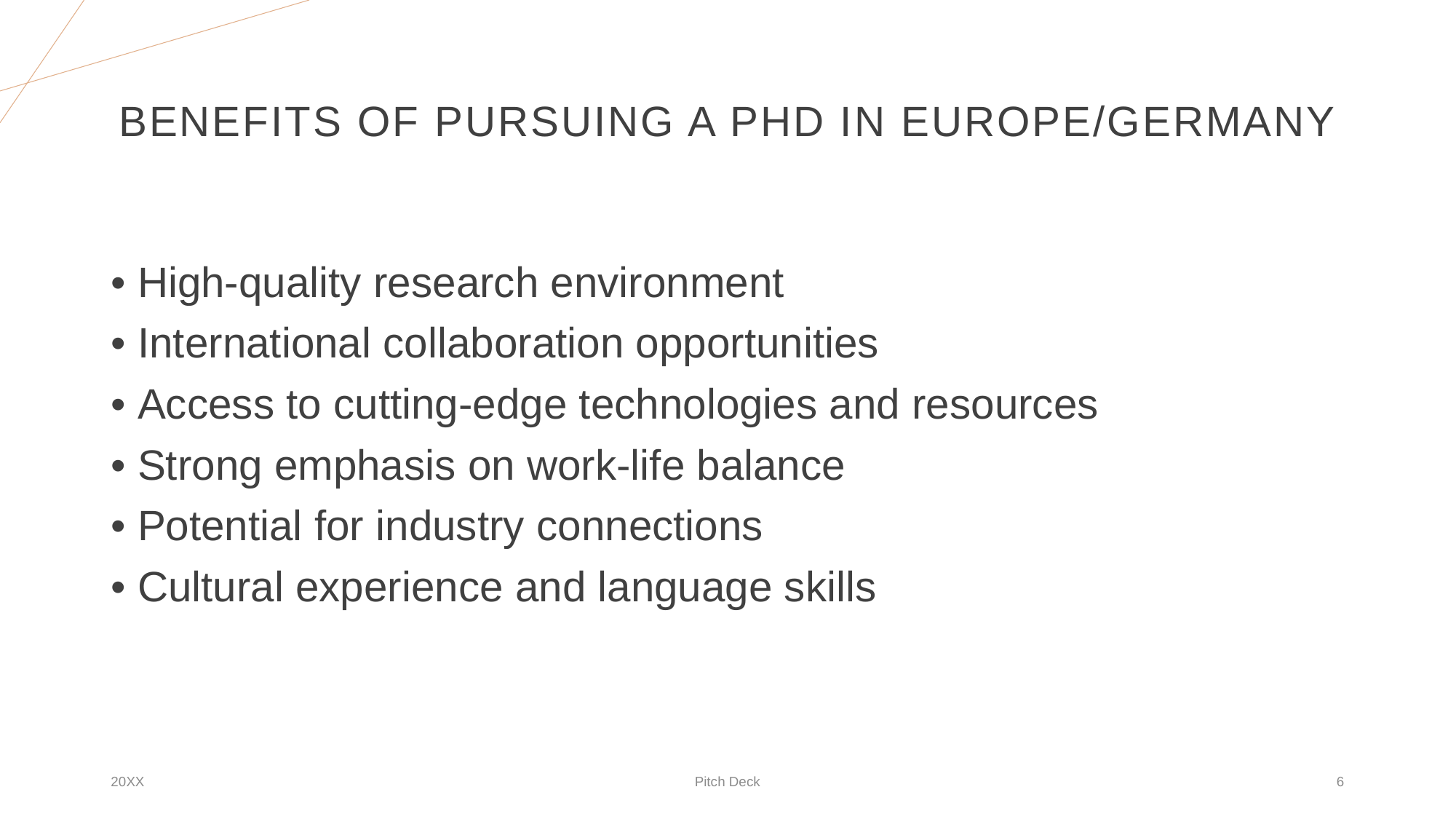

# Benefits of Pursuing a PhD in Europe/Germany
• High-quality research environment
• International collaboration opportunities
• Access to cutting-edge technologies and resources
• Strong emphasis on work-life balance
• Potential for industry connections
• Cultural experience and language skills
20XX
Pitch Deck
6